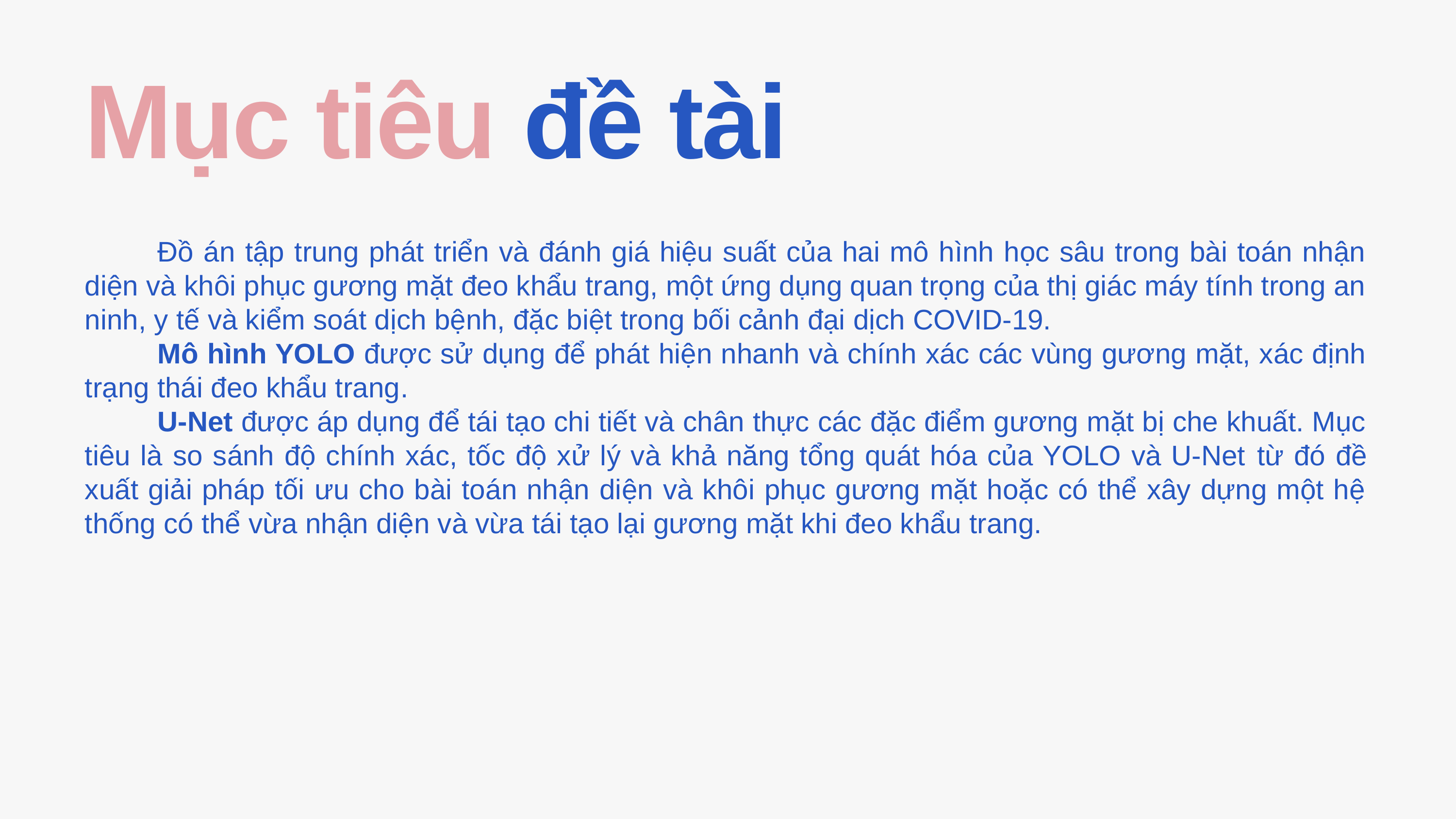

Mục tiêu đề tài
	Đồ án tập trung phát triển và đánh giá hiệu suất của hai mô hình học sâu trong bài toán nhận diện và khôi phục gương mặt đeo khẩu trang, một ứng dụng quan trọng của thị giác máy tính trong an ninh, y tế và kiểm soát dịch bệnh, đặc biệt trong bối cảnh đại dịch COVID-19.
	Mô hình YOLO được sử dụng để phát hiện nhanh và chính xác các vùng gương mặt, xác định trạng thái đeo khẩu trang.
	U-Net được áp dụng để tái tạo chi tiết và chân thực các đặc điểm gương mặt bị che khuất. Mục tiêu là so sánh độ chính xác, tốc độ xử lý và khả năng tổng quát hóa của YOLO và U-Net từ đó đề xuất giải pháp tối ưu cho bài toán nhận diện và khôi phục gương mặt hoặc có thể xây dựng một hệ thống có thể vừa nhận diện và vừa tái tạo lại gương mặt khi đeo khẩu trang.